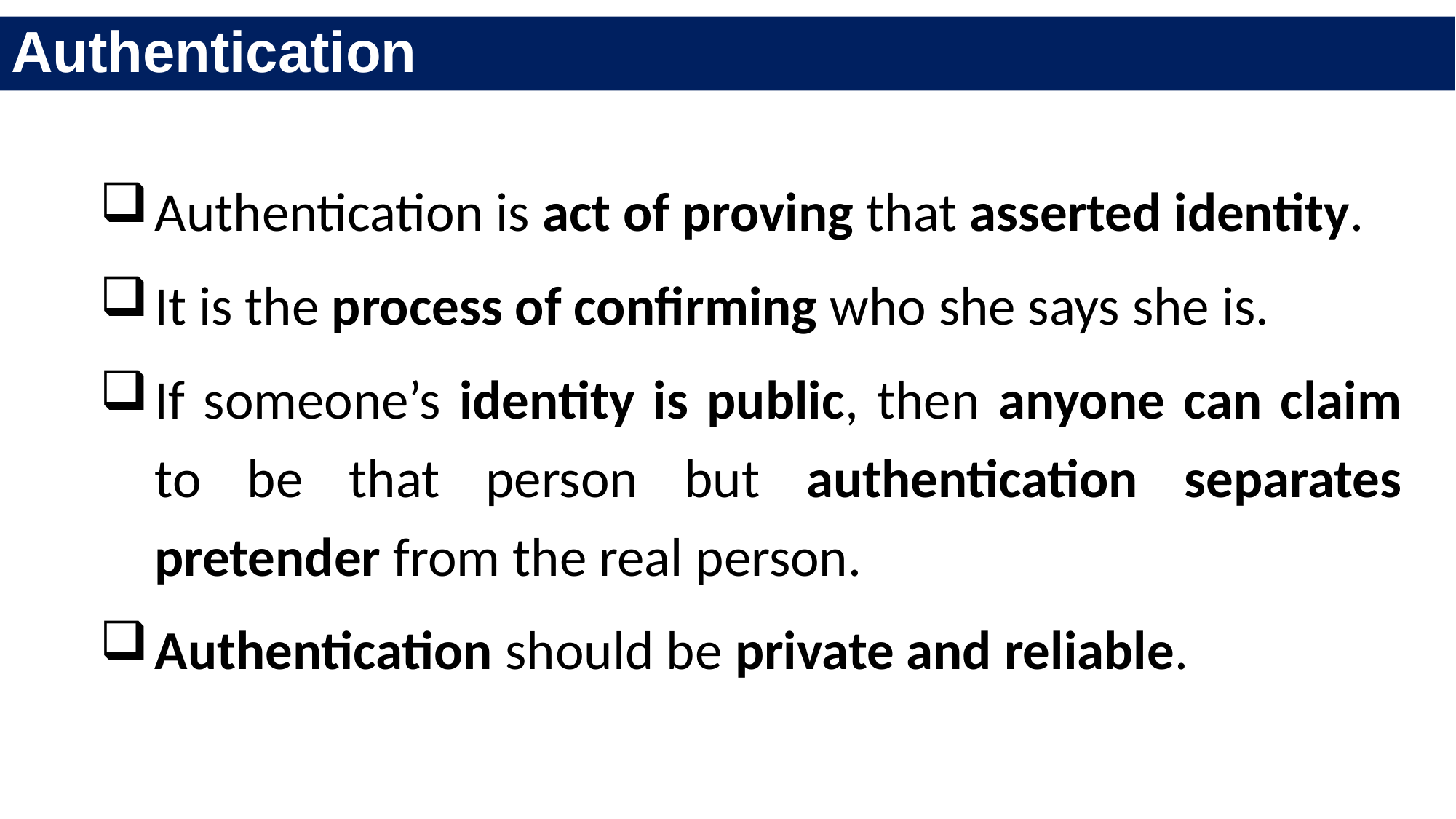

# Authentication
Authentication is act of proving that asserted identity.
It is the process of confirming who she says she is.
If someone’s identity is public, then anyone can claim to be that person but authentication separates pretender from the real person.
Authentication should be private and reliable.